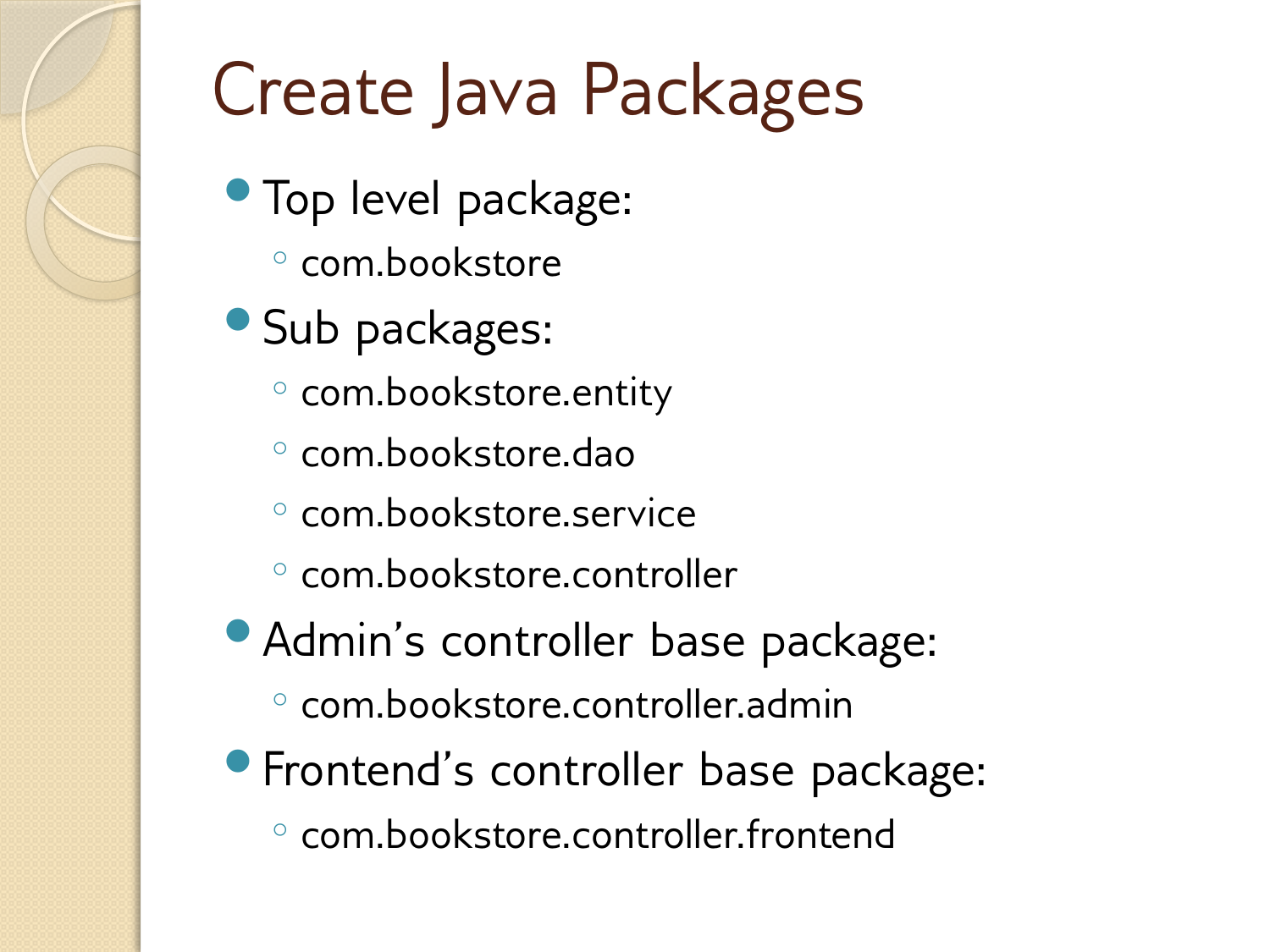

# Create Java Packages
Top level package:
com.bookstore
Sub packages:
com.bookstore.entity
com.bookstore.dao
com.bookstore.service
com.bookstore.controller
Admin’s controller base package:
com.bookstore.controller.admin
Frontend’s controller base package:
com.bookstore.controller.frontend